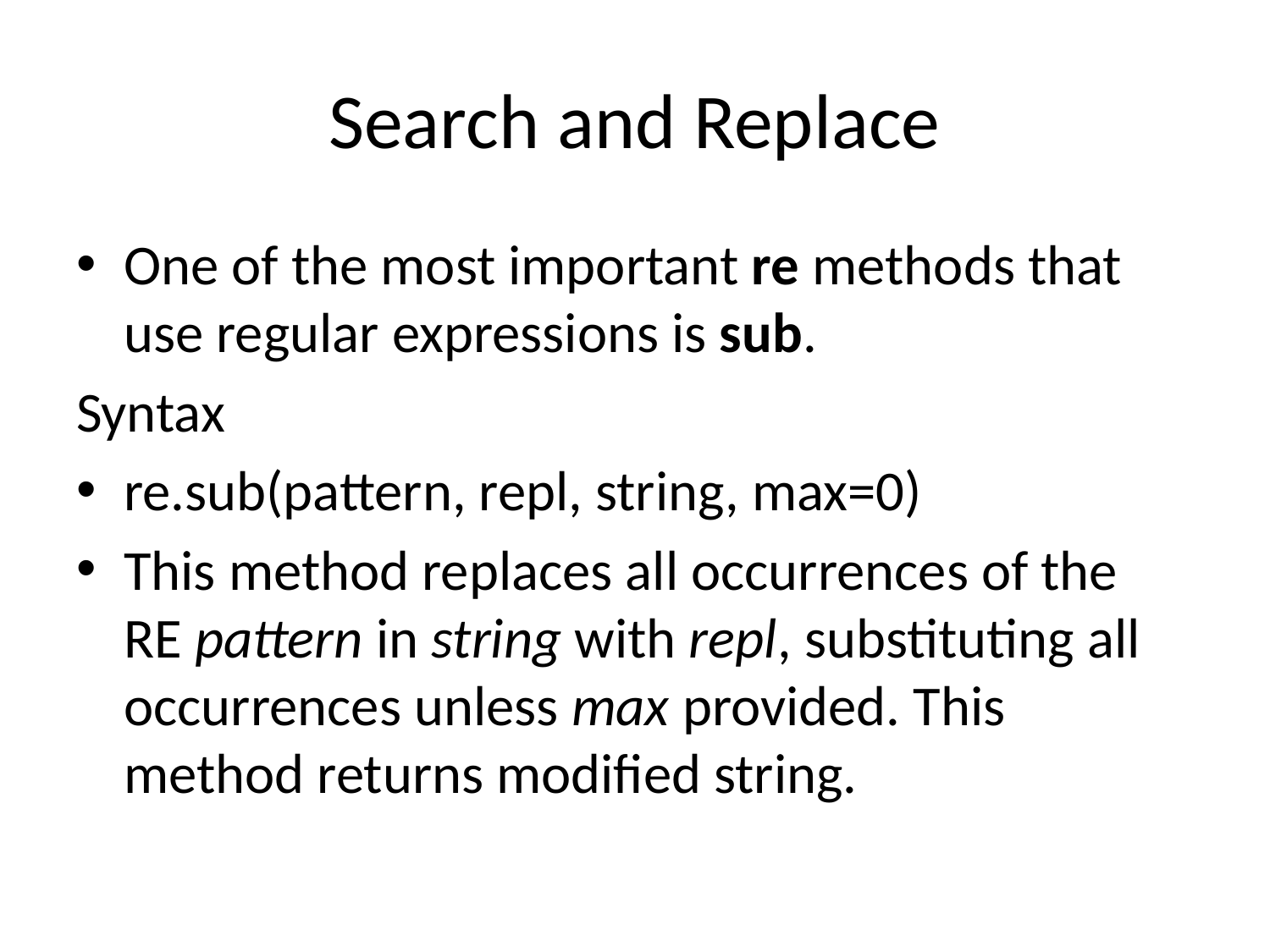

# Search and Replace
One of the most important re methods that use regular expressions is sub.
Syntax
re.sub(pattern, repl, string, max=0)
This method replaces all occurrences of the RE pattern in string with repl, substituting all occurrences unless max provided. This method returns modified string.